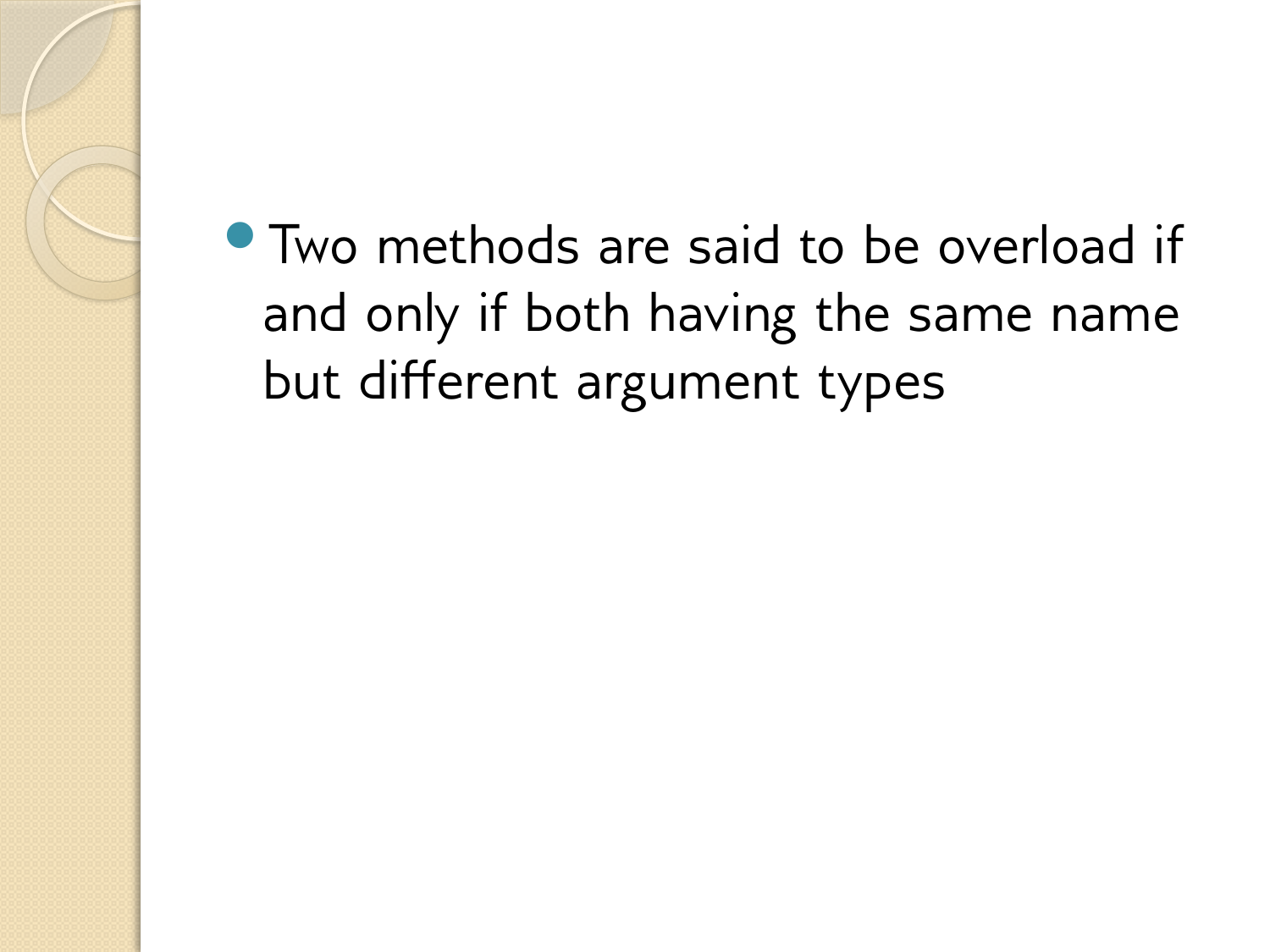

#
Two methods are said to be overload if and only if both having the same name but different argument types